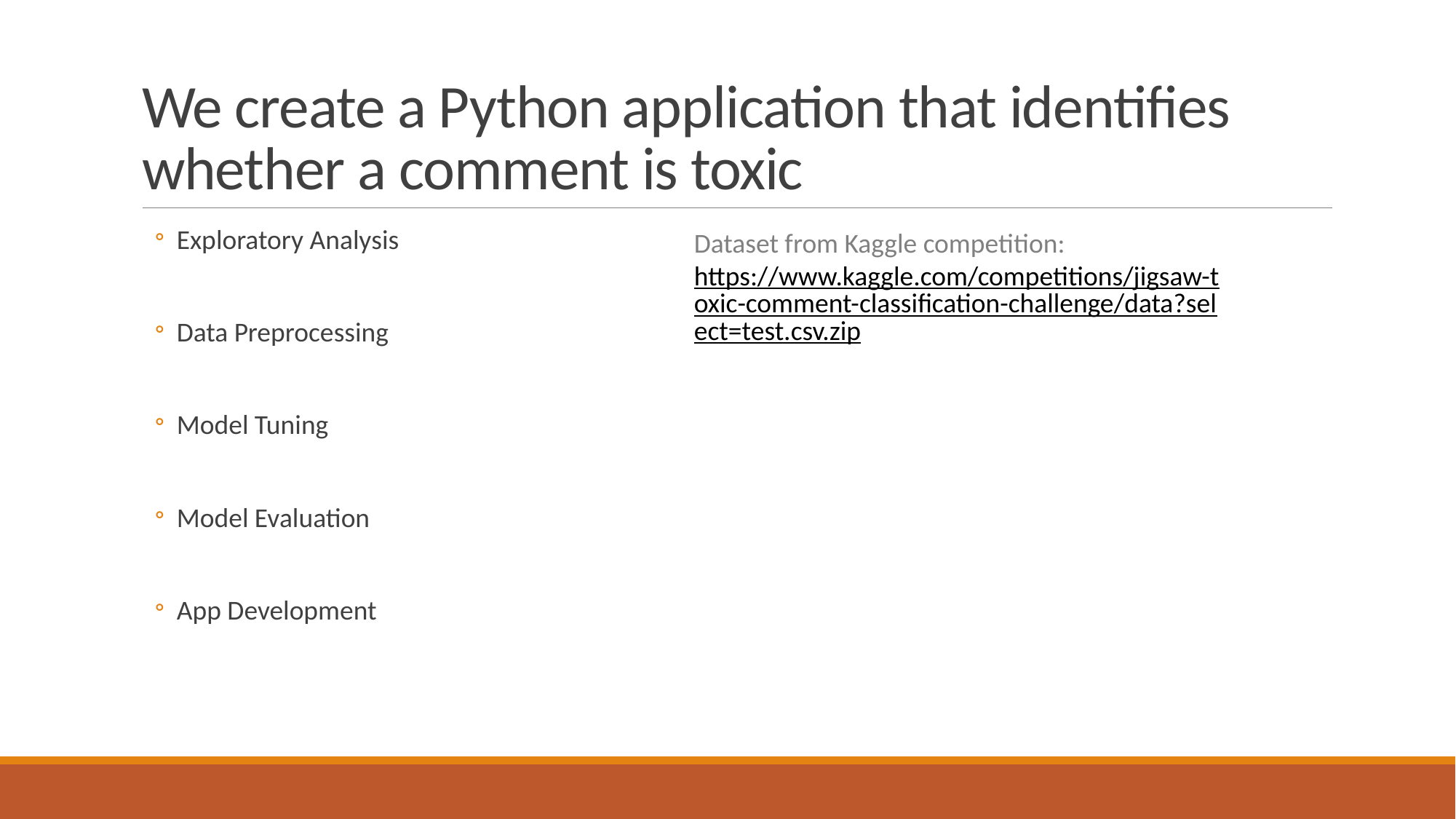

# We create a Python application that identifies whether a comment is toxic
Exploratory Analysis

Data Preprocessing

Model Tuning

Model Evaluation

App Development

Dataset from Kaggle competition:
https://www.kaggle.com/competitions/jigsaw-toxic-comment-classification-challenge/data?select=test.csv.zip